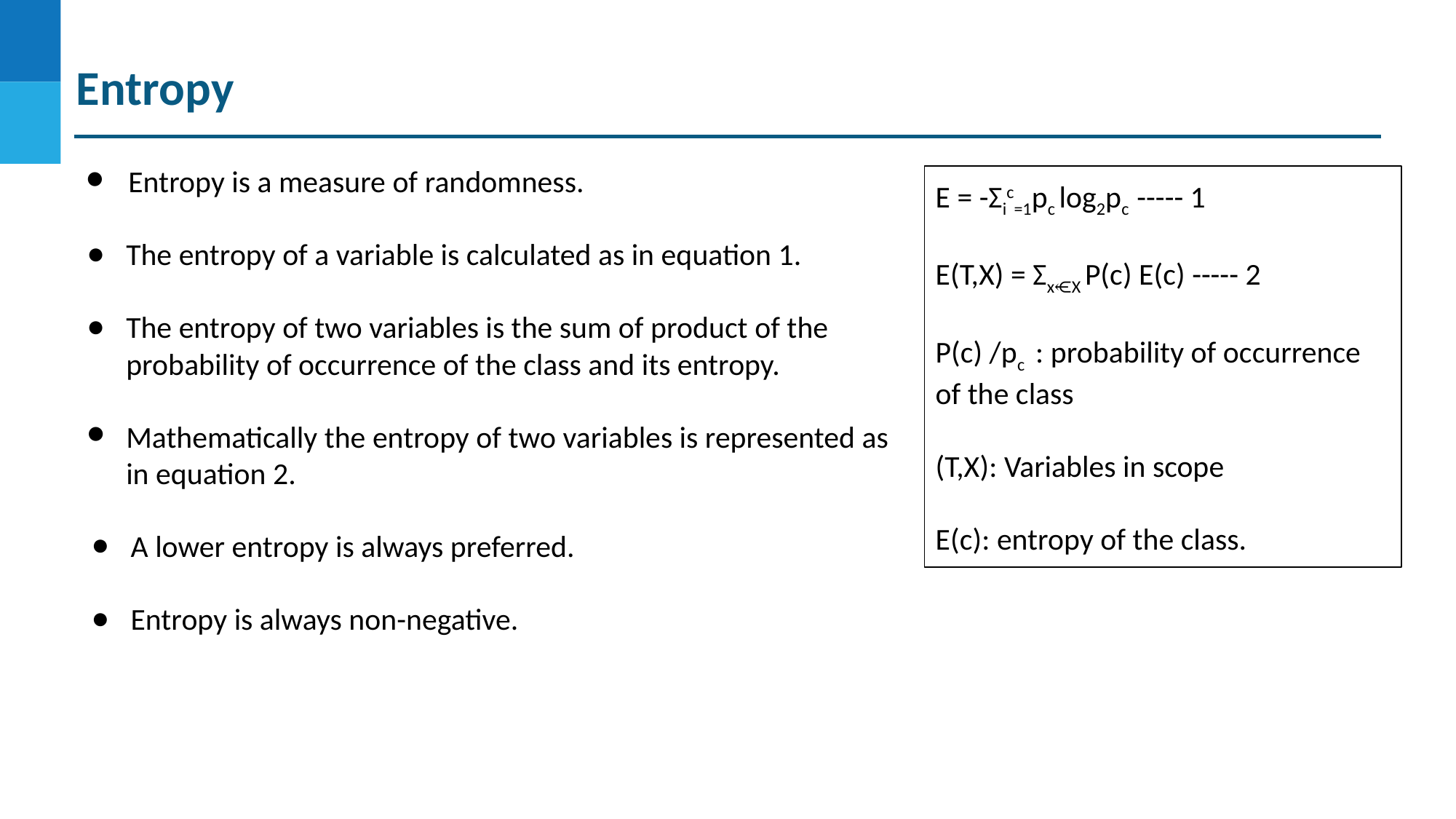

# Entropy
Entropy is a measure of randomness.

The entropy of a variable is calculated as in equation 1.

The entropy of two variables is the sum of product of the probability of occurrence of the class and its entropy.

Mathematically the entropy of two variables is represented as in equation 2.

A lower entropy is always preferred.

Entropy is always non-negative.
E = -Σic=1pc log2pc  ----- 1

E(T,X) = Σx⥺X P(c) E(c) ----- 2

P(c) /pc  : probability of occurrence of the class

(T,X): Variables in scope

E(c): entropy of the class.